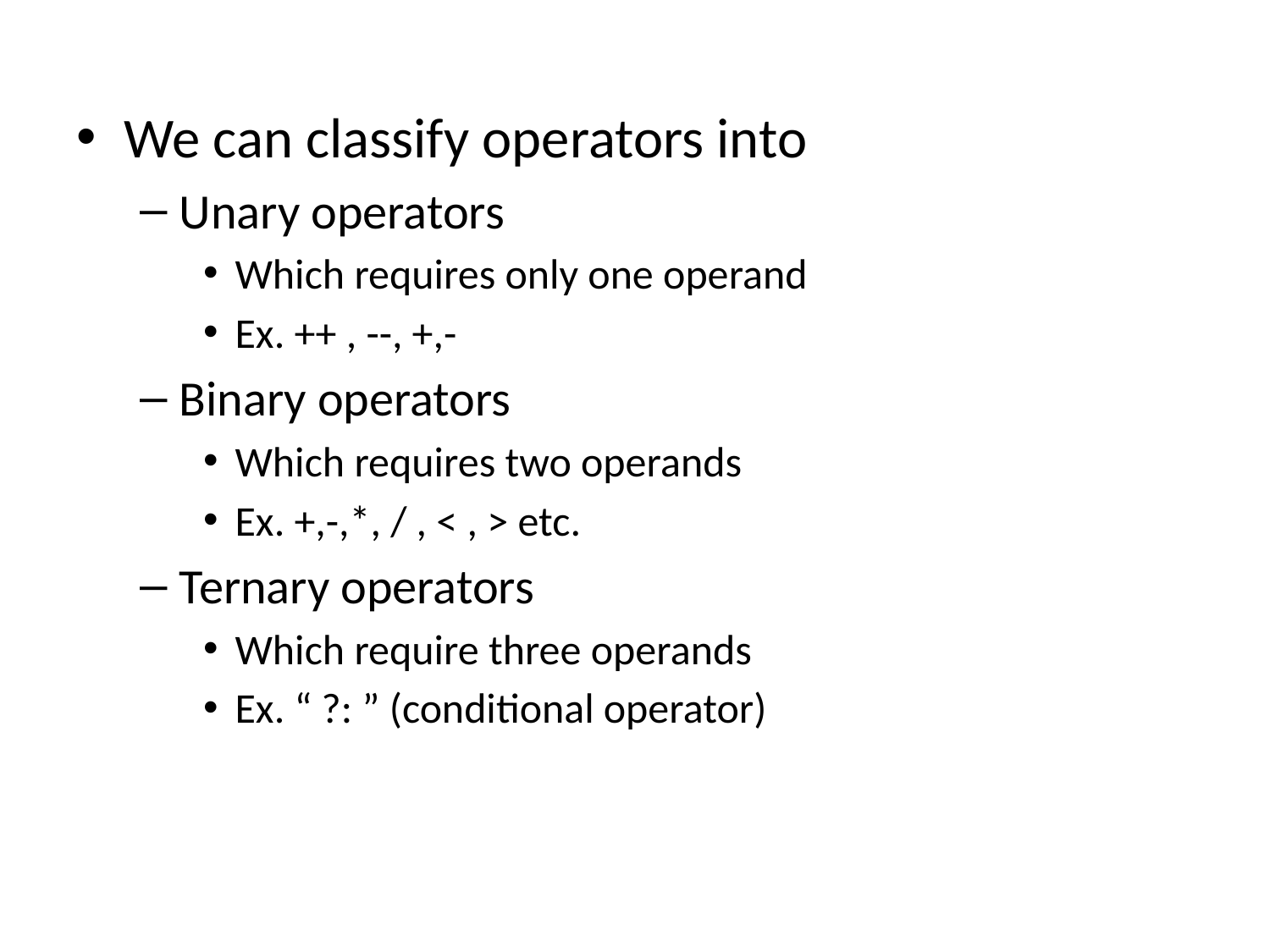

We can classify operators into
Unary operators
Which requires only one operand
Ex. ++ , --, +,-
Binary operators
Which requires two operands
Ex. +,-,*, / , < , > etc.
Ternary operators
Which require three operands
Ex. “ ?: ” (conditional operator)